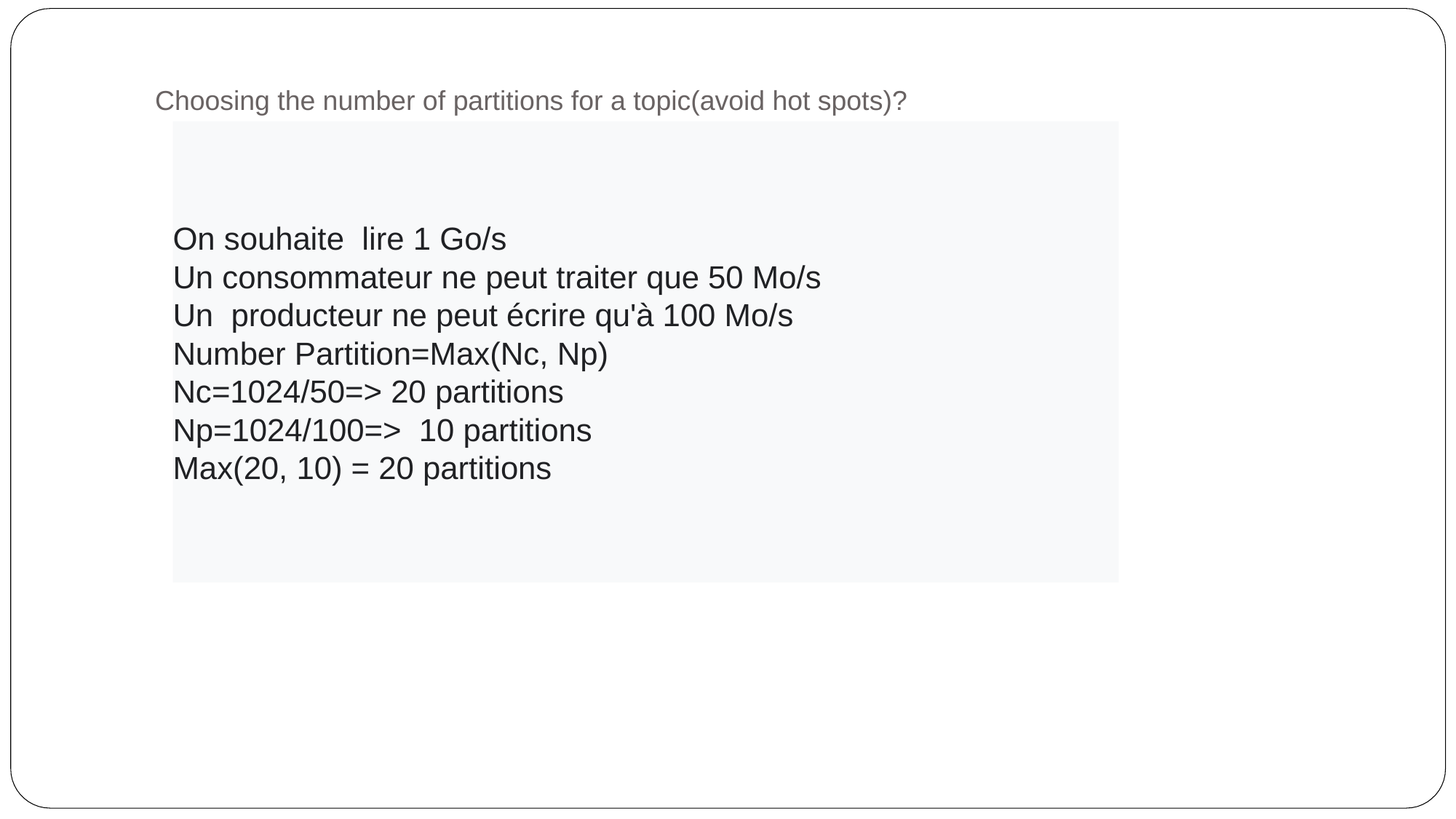

# Choosing the number of partitions for a topic(avoid hot spots)?
On souhaite  lire 1 Go/s
Un consommateur ne peut traiter que 50 Mo/s
Un  producteur ne peut écrire qu'à 100 Mo/s
Number Partition=Max(Nc, Np)
Nc=1024/50=> 20 partitions
Np=1024/100=>  10 partitions
Max(20, 10) = 20 partitions